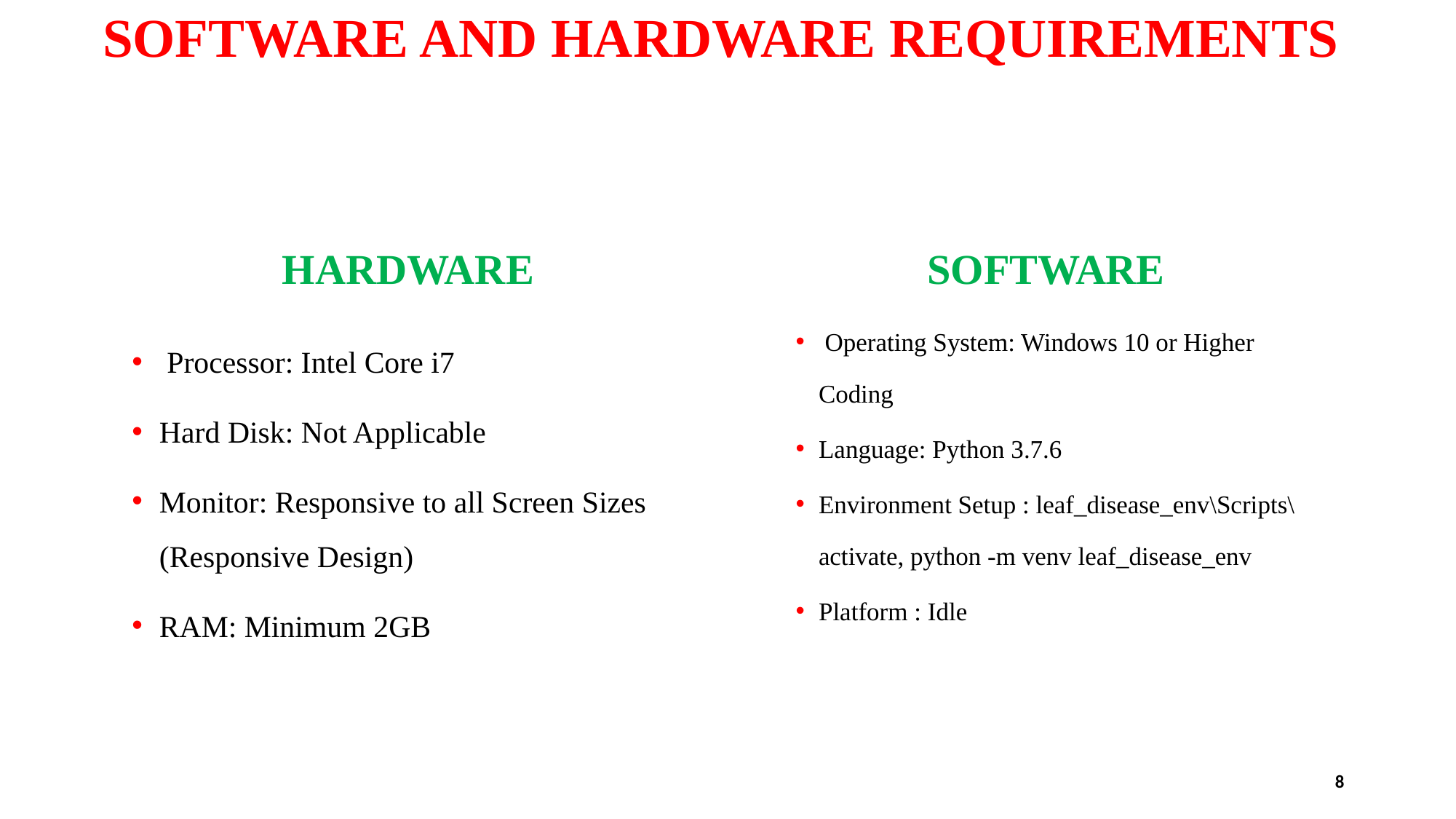

# SOFTWARE AND HARDWARE REQUIREMENTS
HARDWARE
SOFTWARE

 Operating System: Windows 10 or Higher Coding
Language: Python 3.7.6
Environment Setup : leaf_disease_env\Scripts\activate, python -m venv leaf_disease_env
Platform : Idle

 Processor: Intel Core i7
Hard Disk: Not Applicable
Monitor: Responsive to all Screen Sizes (Responsive Design)
RAM: Minimum 2GB

8